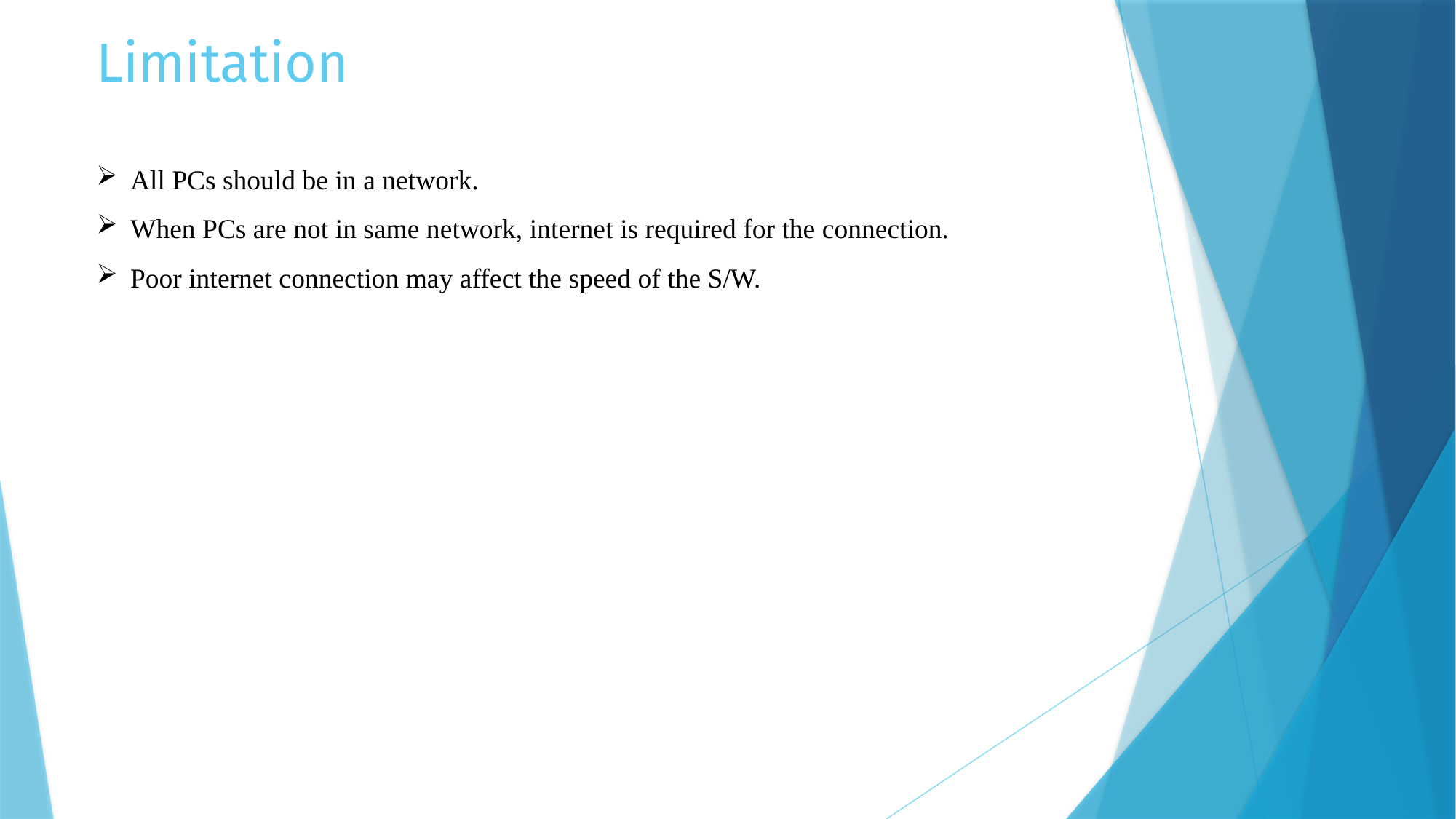

Limitation
All PCs should be in a network.
When PCs are not in same network, internet is required for the connection.
Poor internet connection may affect the speed of the S/W.